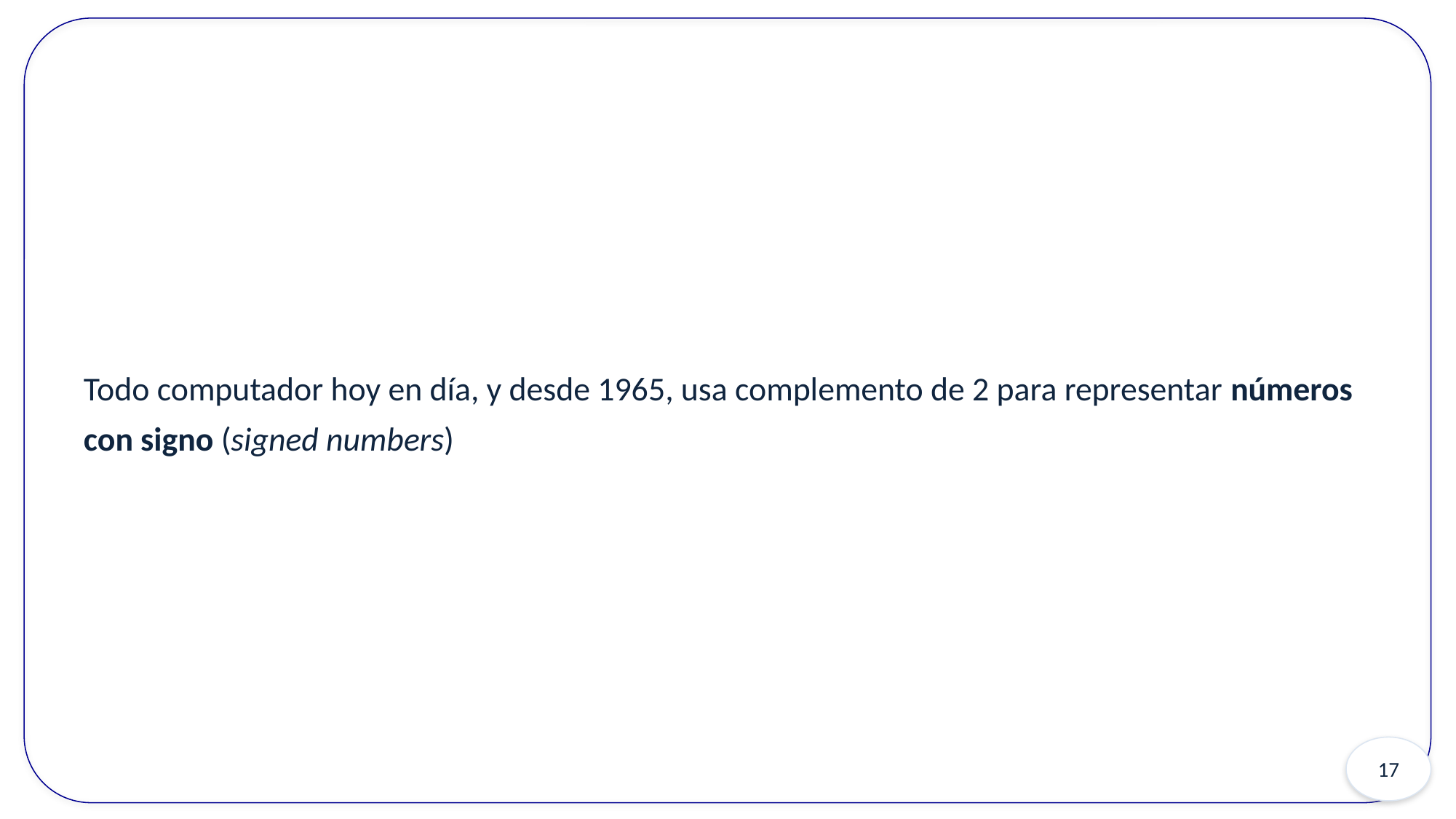

Todo computador hoy en día, y desde 1965, usa complemento de 2 para representar números con signo (signed numbers)